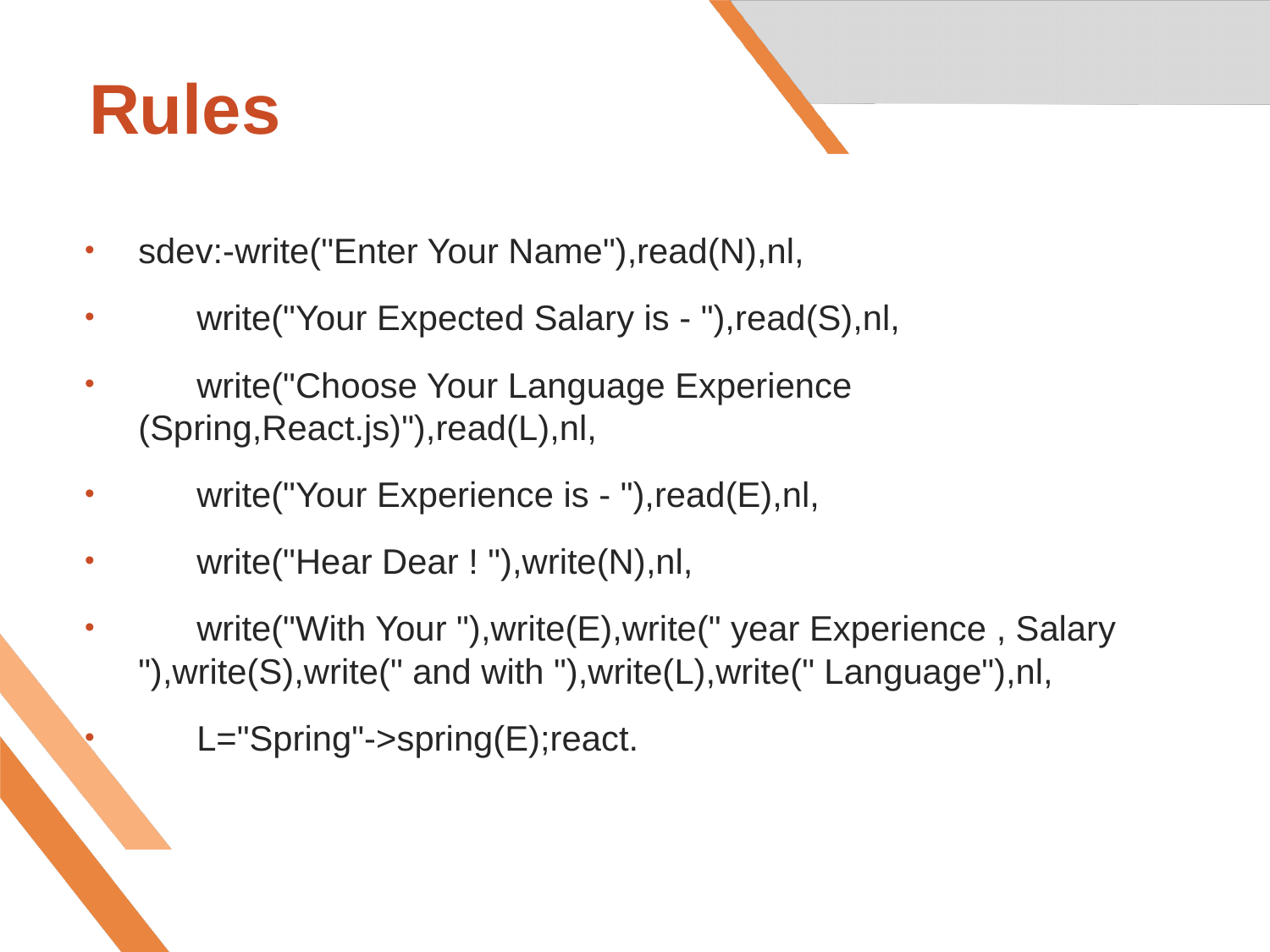

# Rules
sdev:-write("Enter Your Name"),read(N),nl,
      write("Your Expected Salary is - "),read(S),nl,
      write("Choose Your Language Experience (Spring,React.js)"),read(L),nl,
      write("Your Experience is - "),read(E),nl,
      write("Hear Dear ! "),write(N),nl,
      write("With Your "),write(E),write(" year Experience , Salary "),write(S),write(" and with "),write(L),write(" Language"),nl,
      L="Spring"->spring(E);react.